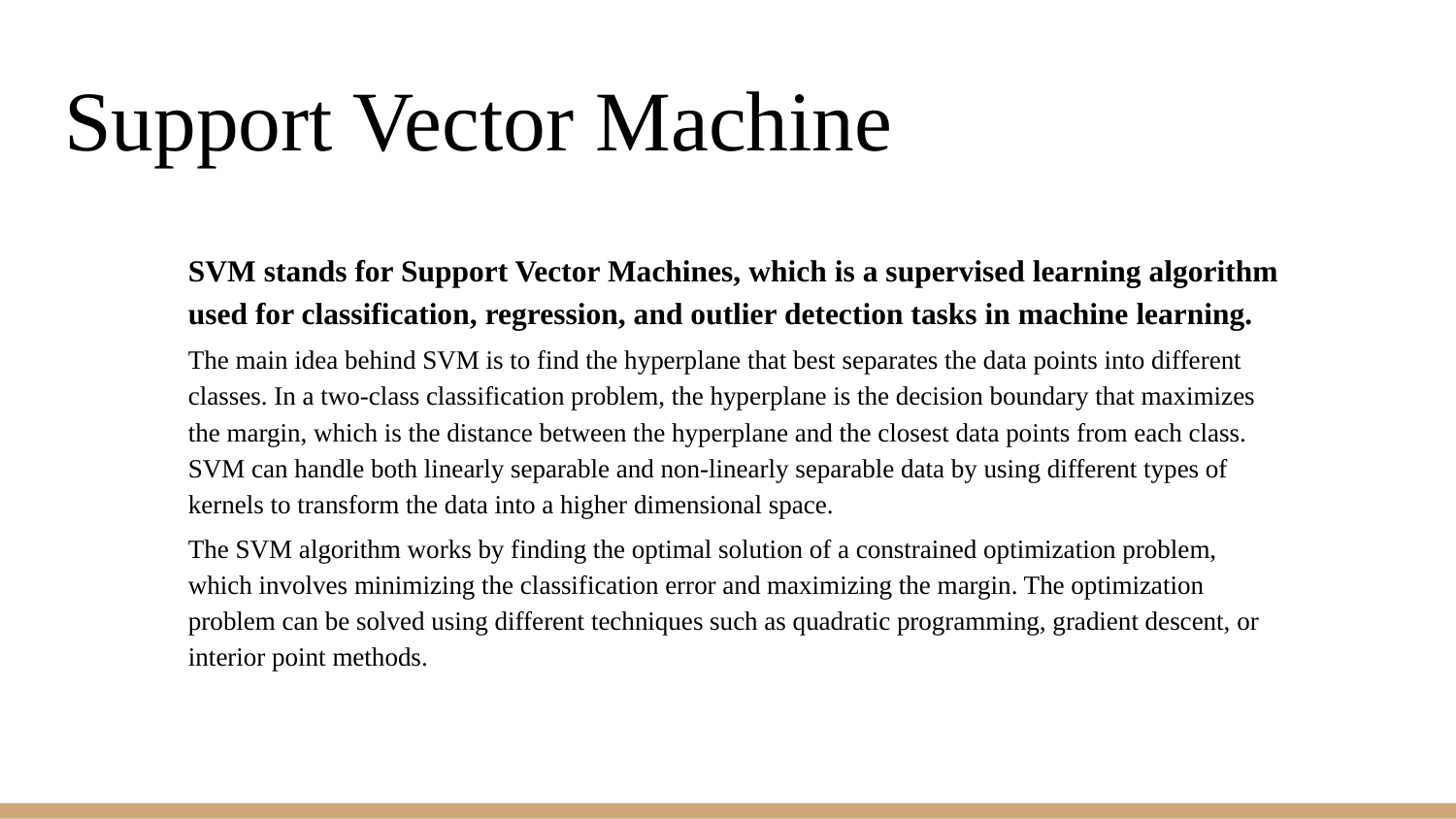

# Support Vector Machine
SVM stands for Support Vector Machines, which is a supervised learning algorithm used for classification, regression, and outlier detection tasks in machine learning.
The main idea behind SVM is to find the hyperplane that best separates the data points into different classes. In a two-class classification problem, the hyperplane is the decision boundary that maximizes the margin, which is the distance between the hyperplane and the closest data points from each class. SVM can handle both linearly separable and non-linearly separable data by using different types of kernels to transform the data into a higher dimensional space.
The SVM algorithm works by finding the optimal solution of a constrained optimization problem, which involves minimizing the classification error and maximizing the margin. The optimization problem can be solved using different techniques such as quadratic programming, gradient descent, or interior point methods.